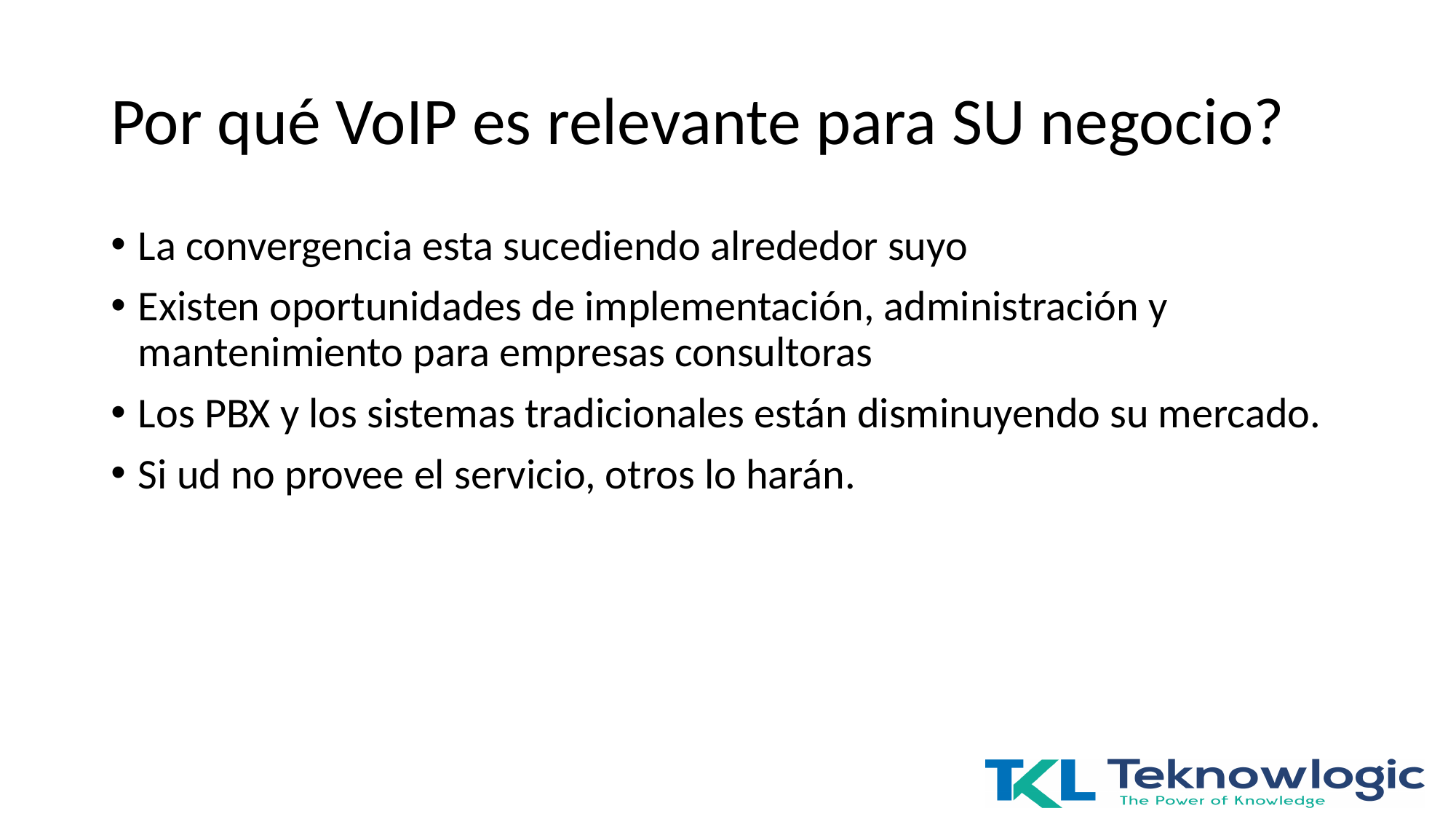

# Por qué VoIP es relevante para SU negocio?
La convergencia esta sucediendo alrededor suyo
Existen oportunidades de implementación, administración y mantenimiento para empresas consultoras
Los PBX y los sistemas tradicionales están disminuyendo su mercado.
Si ud no provee el servicio, otros lo harán.